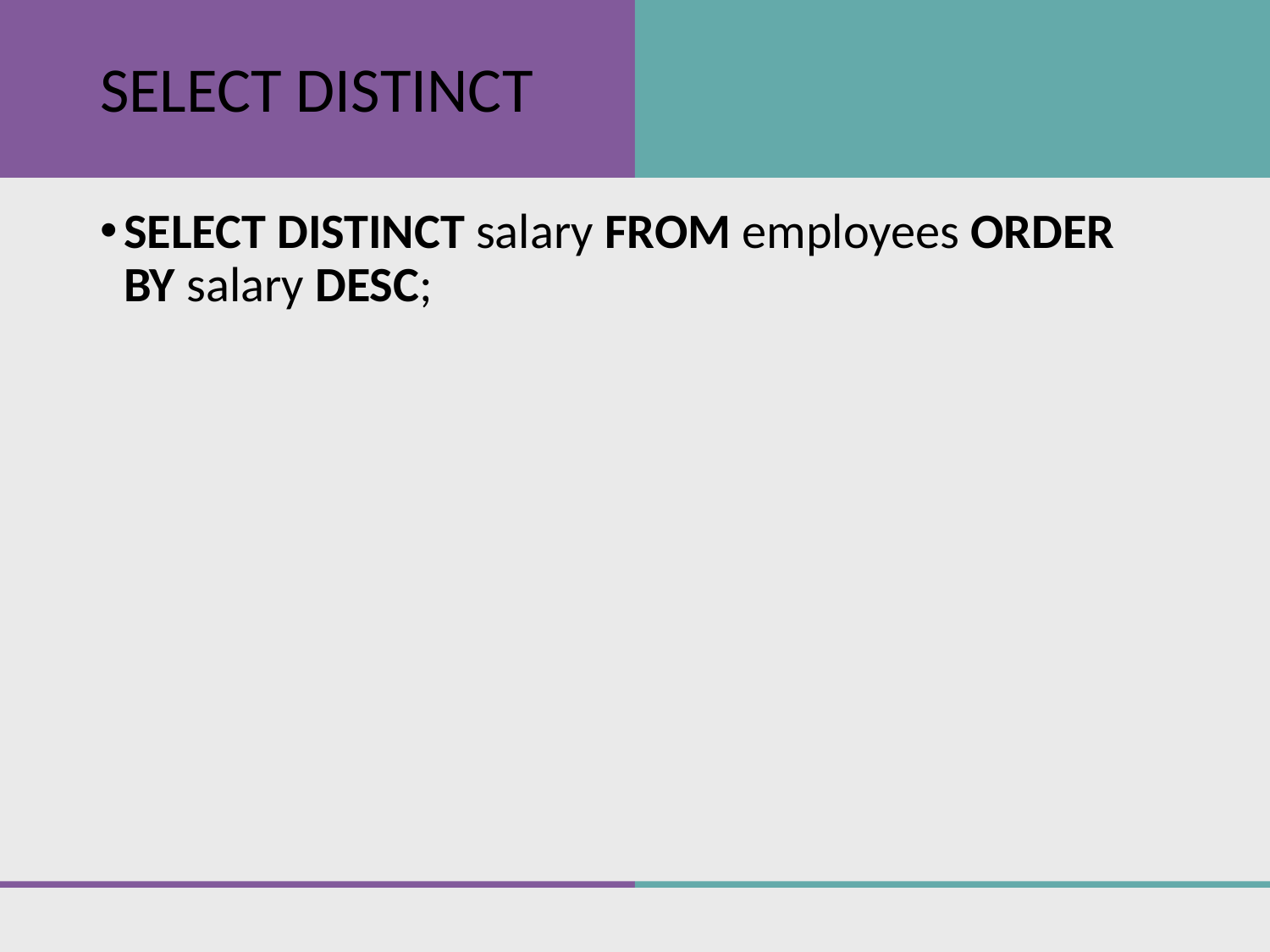

# SELECT DISTINCT
SELECT DISTINCT salary FROM employees ORDER BY salary DESC;